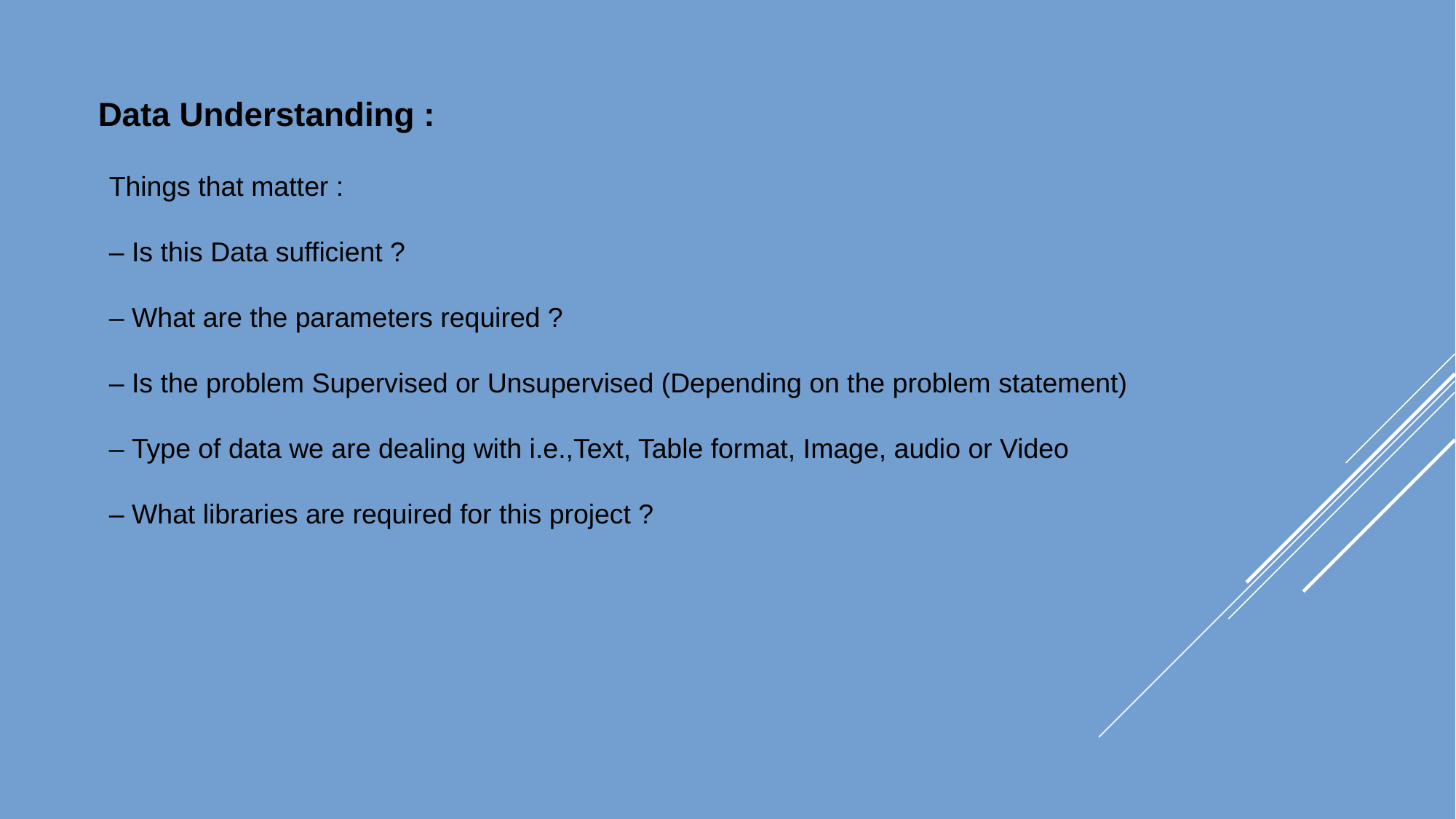

Data Understanding :
Things that matter :

– Is this Data sufficient ?

– What are the parameters required ?

– Is the problem Supervised or Unsupervised (Depending on the problem statement)

– Type of data we are dealing with i.e.,Text, Table format, Image, audio or Video

– What libraries are required for this project ?